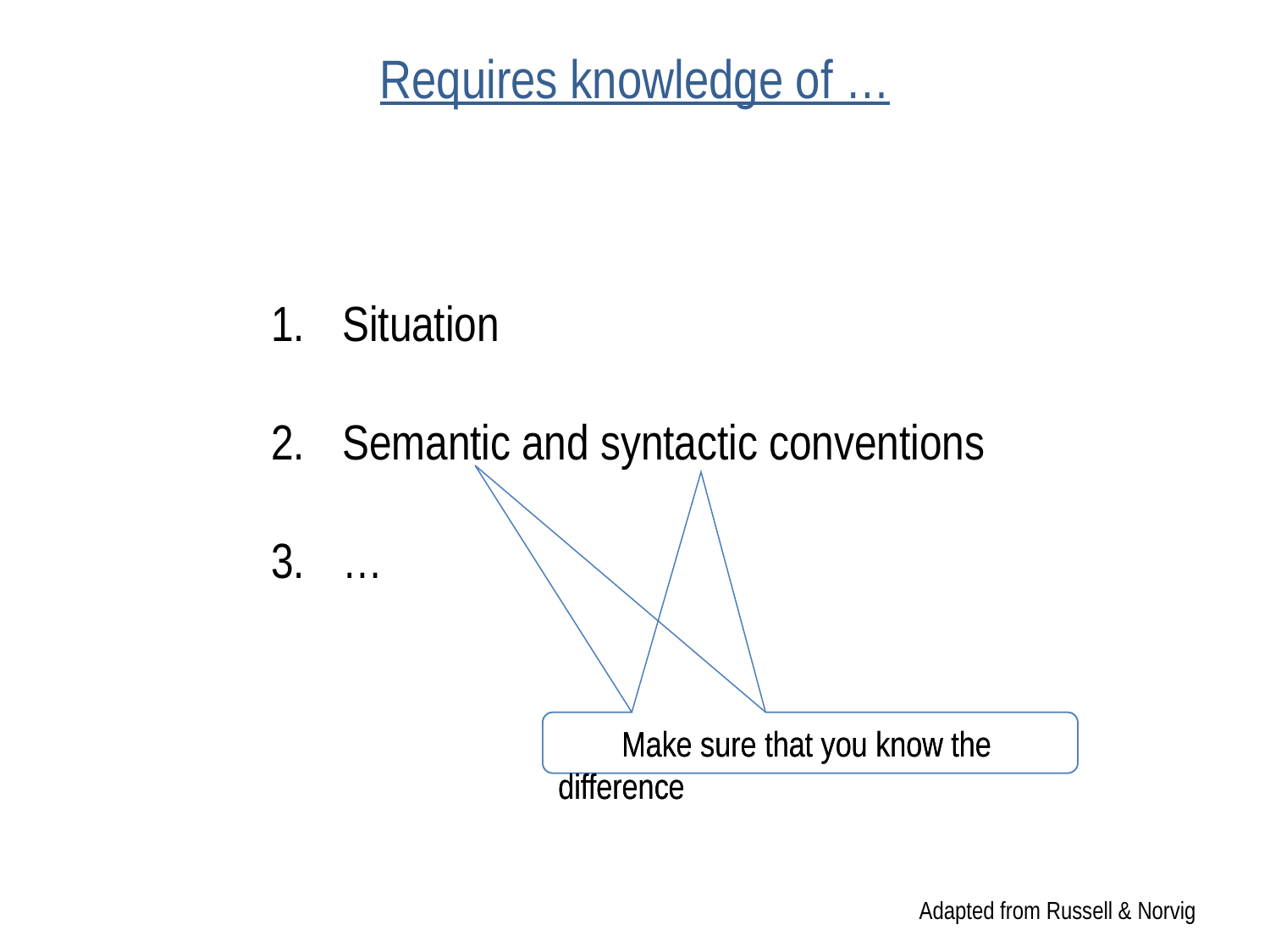

# Requires knowledge of …
Situation

Semantic and syntactic conventions

…
Make sure that you know the difference
Make sure that you know the difference
Adapted from Russell & Norvig